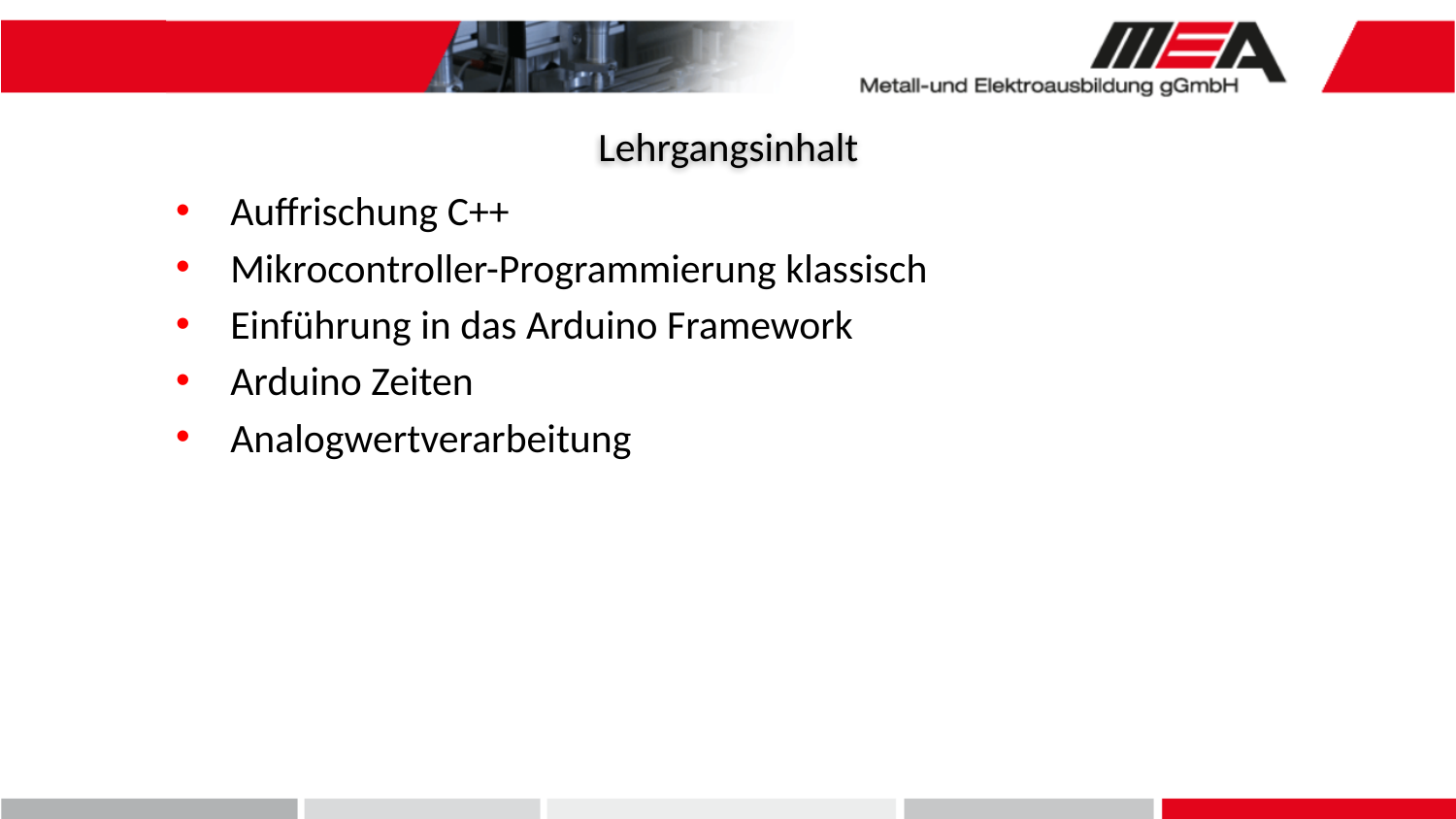

Lehrgangsinhalt
Auffrischung C++
Mikrocontroller-Programmierung klassisch
Einführung in das Arduino Framework
Arduino Zeiten
Analogwertverarbeitung